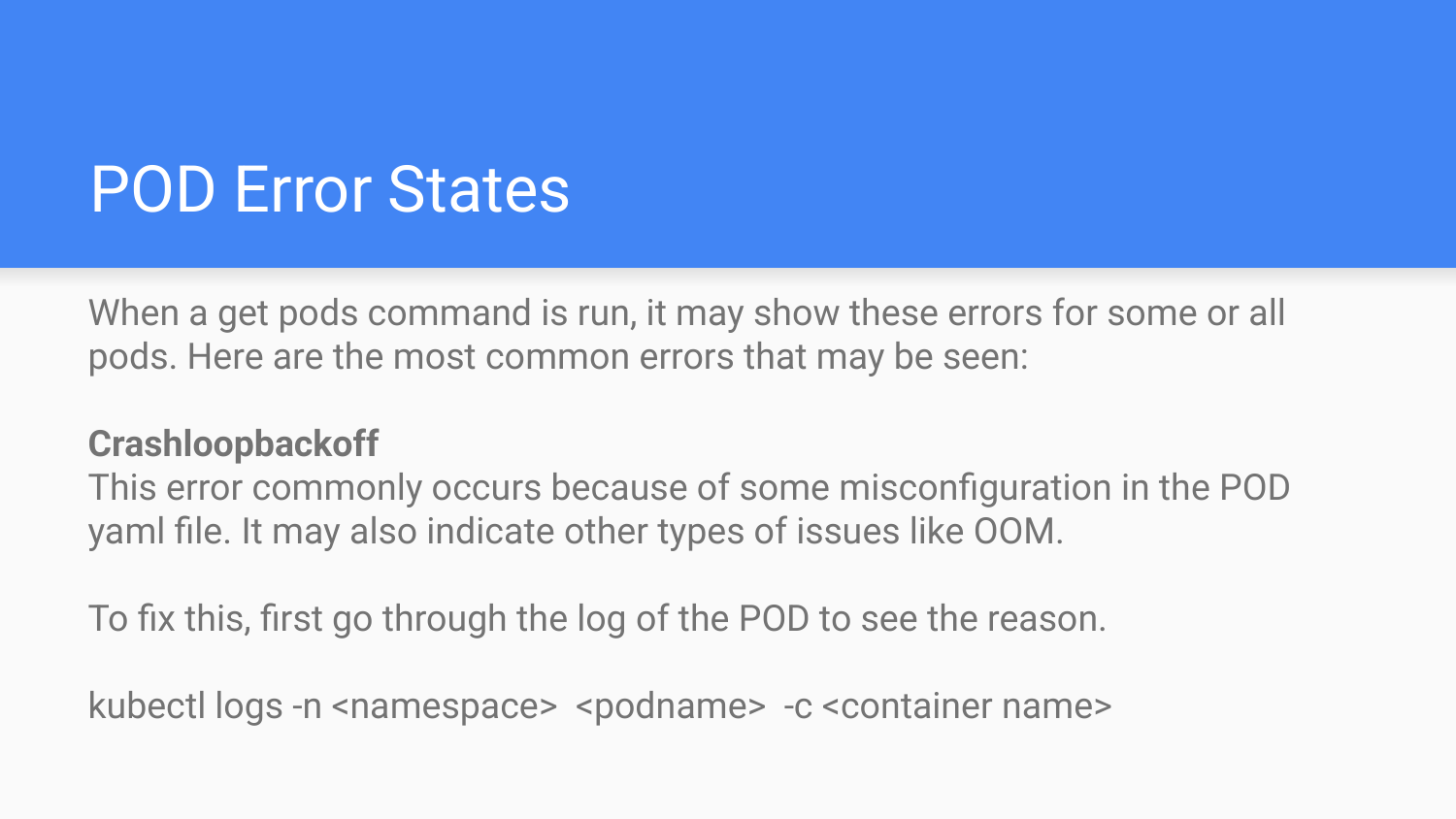

# POD Error States
When a get pods command is run, it may show these errors for some or all pods. Here are the most common errors that may be seen:

Crashloopbackoff
This error commonly occurs because of some misconfiguration in the POD yaml file. It may also indicate other types of issues like OOM.

To fix this, first go through the log of the POD to see the reason.

kubectl logs -n <namespace>  <podname>  -c <container name>